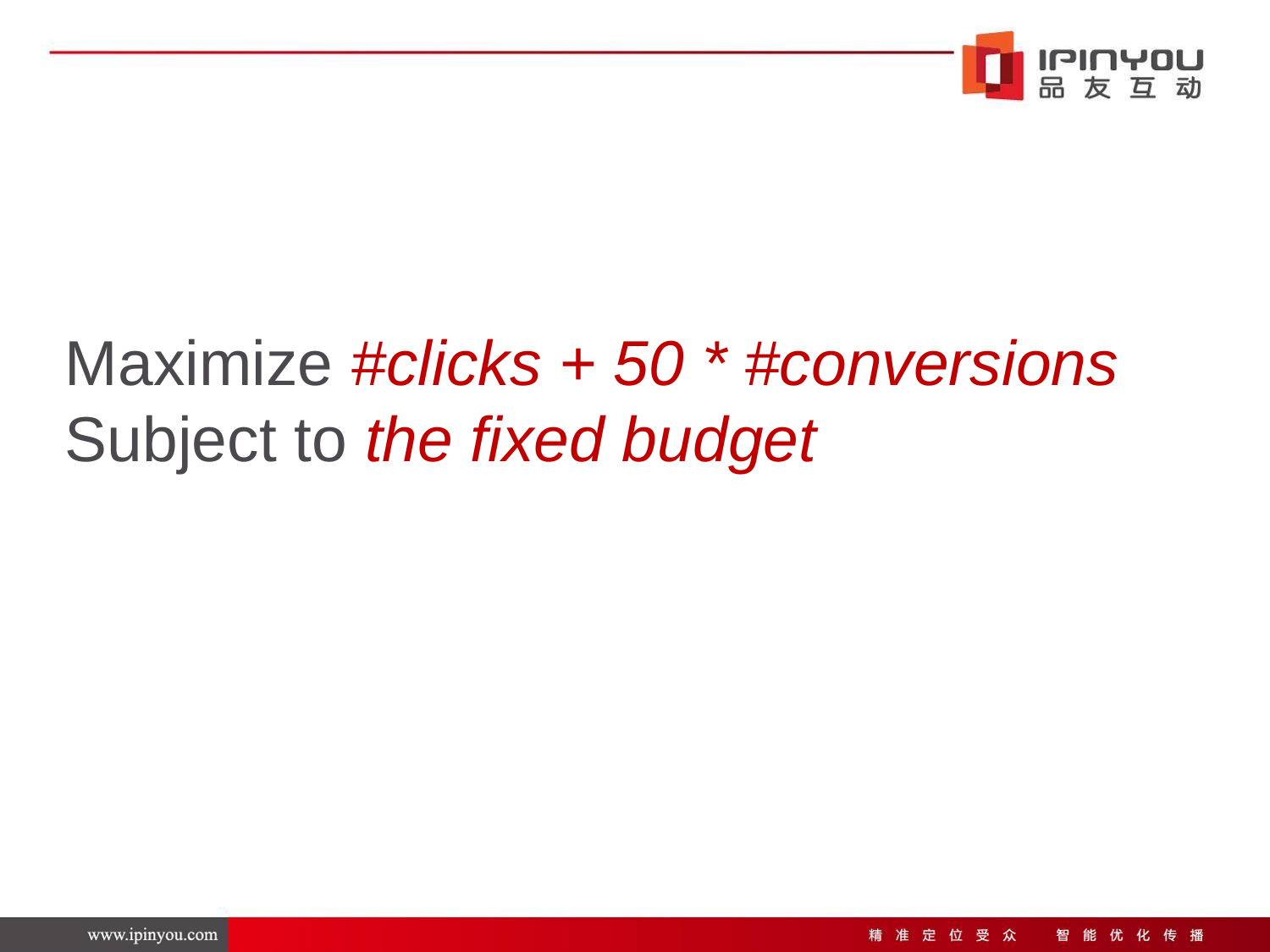

Maximize #clicks + 50 * #conversions
 Subject to the fixed budget